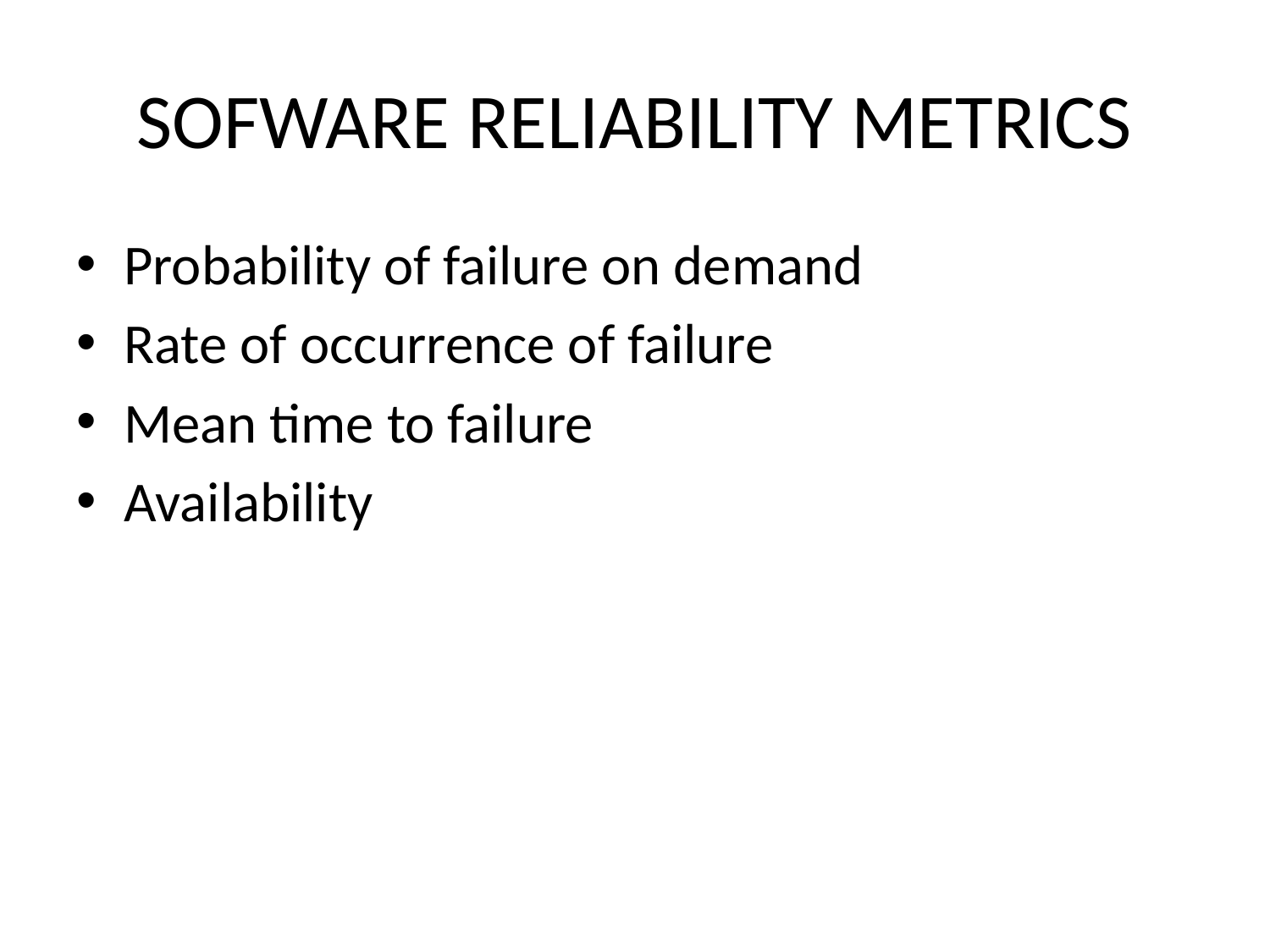

# SOFWARE RELIABILITY METRICS
Probability of failure on demand
Rate of occurrence of failure
Mean time to failure
Availability